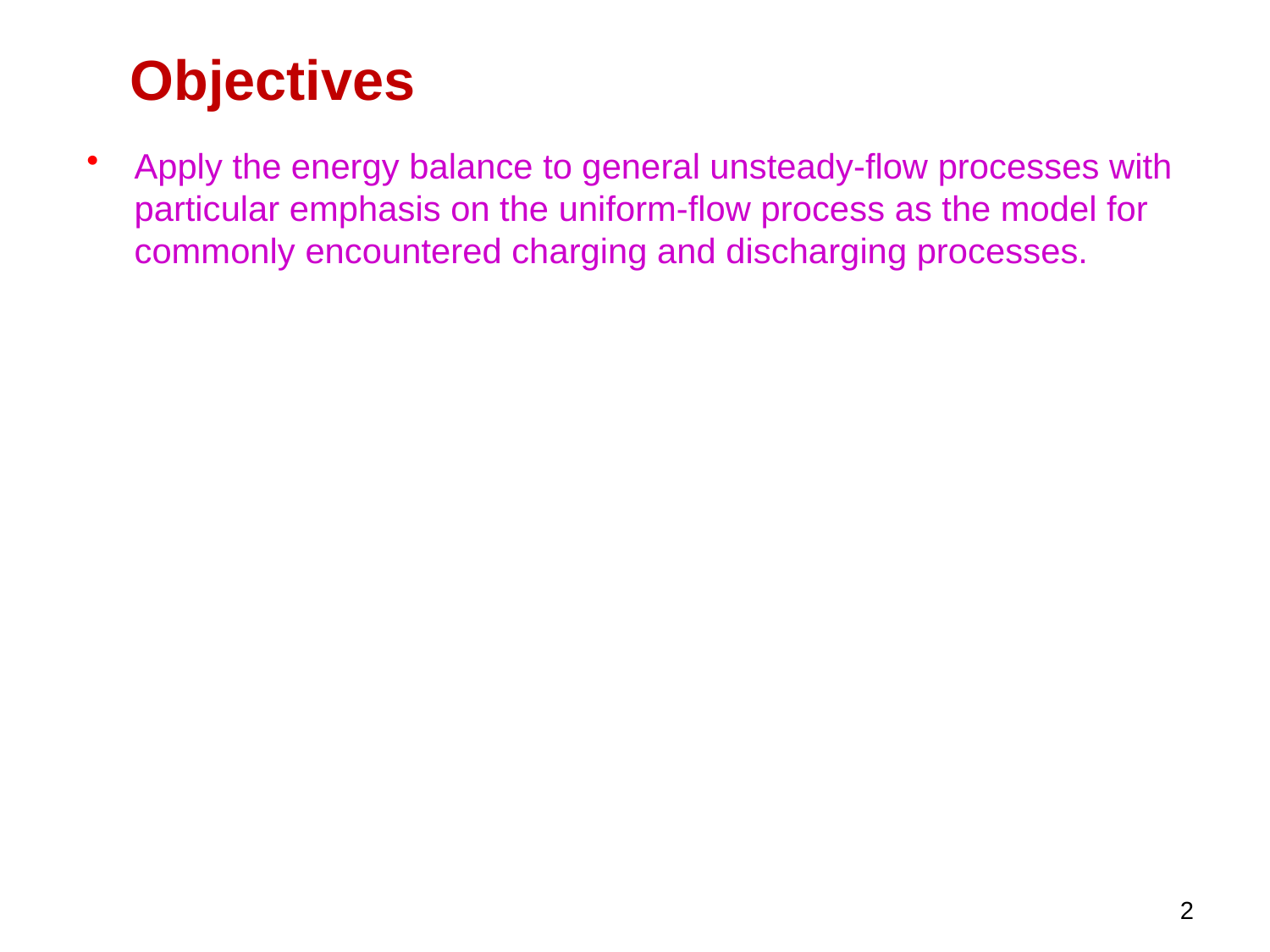

Objectives
Apply the energy balance to general unsteady-flow processes with particular emphasis on the uniform-flow process as the model for commonly encountered charging and discharging processes.
2